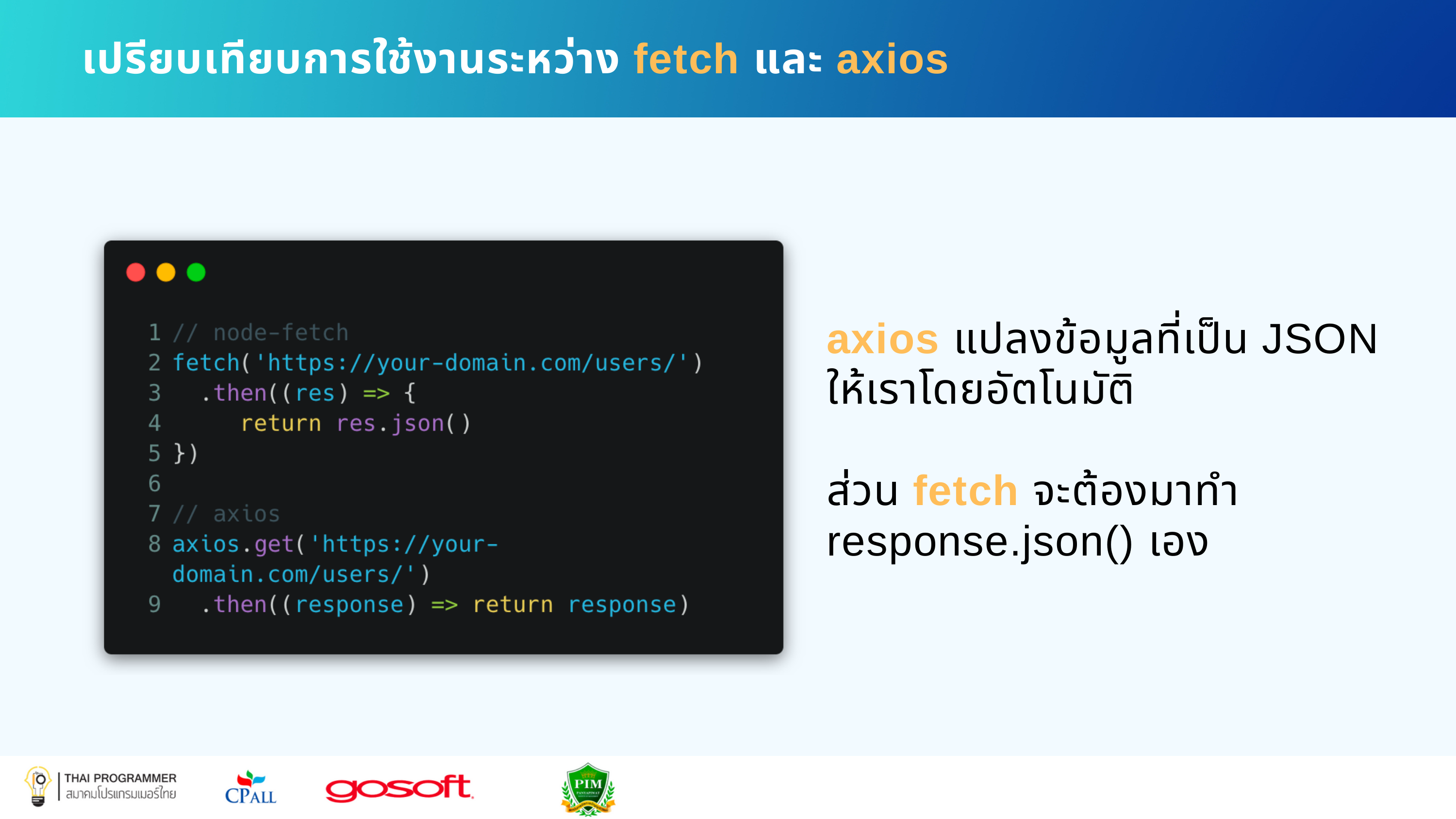

เปรียบเทียบการใช้งานระหว่าง fetch และ axios

axios แปลงข้อมูลที่เป็น JSON
ให้เราโดยอัตโนมัติ

ส่วน fetch จะต้องมาทำ response.json() เอง